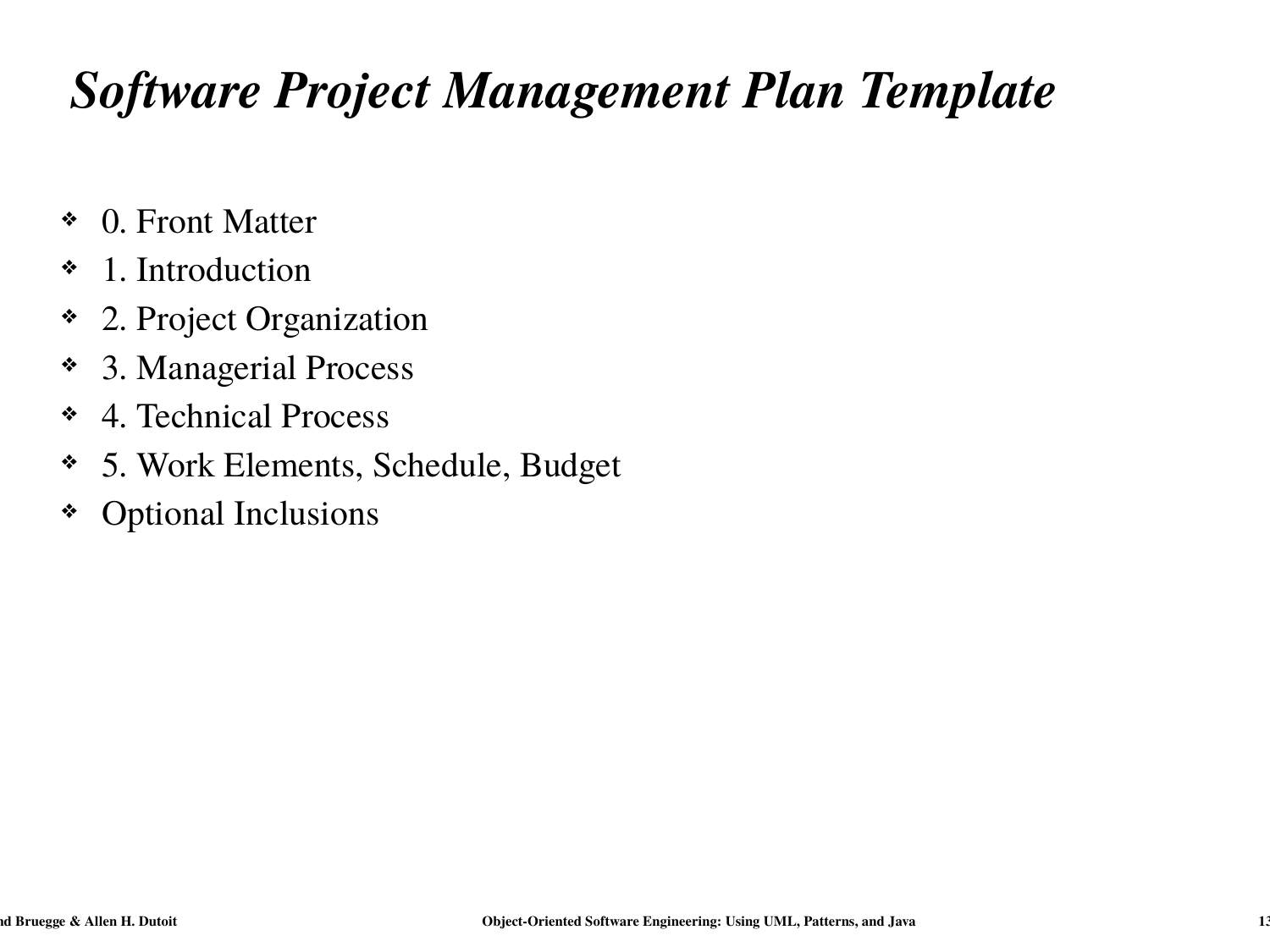

# Software Project Management Plan Template
0. Front Matter
1. Introduction
2. Project Organization
3. Managerial Process
4. Technical Process
5. Work Elements, Schedule, Budget
Optional Inclusions